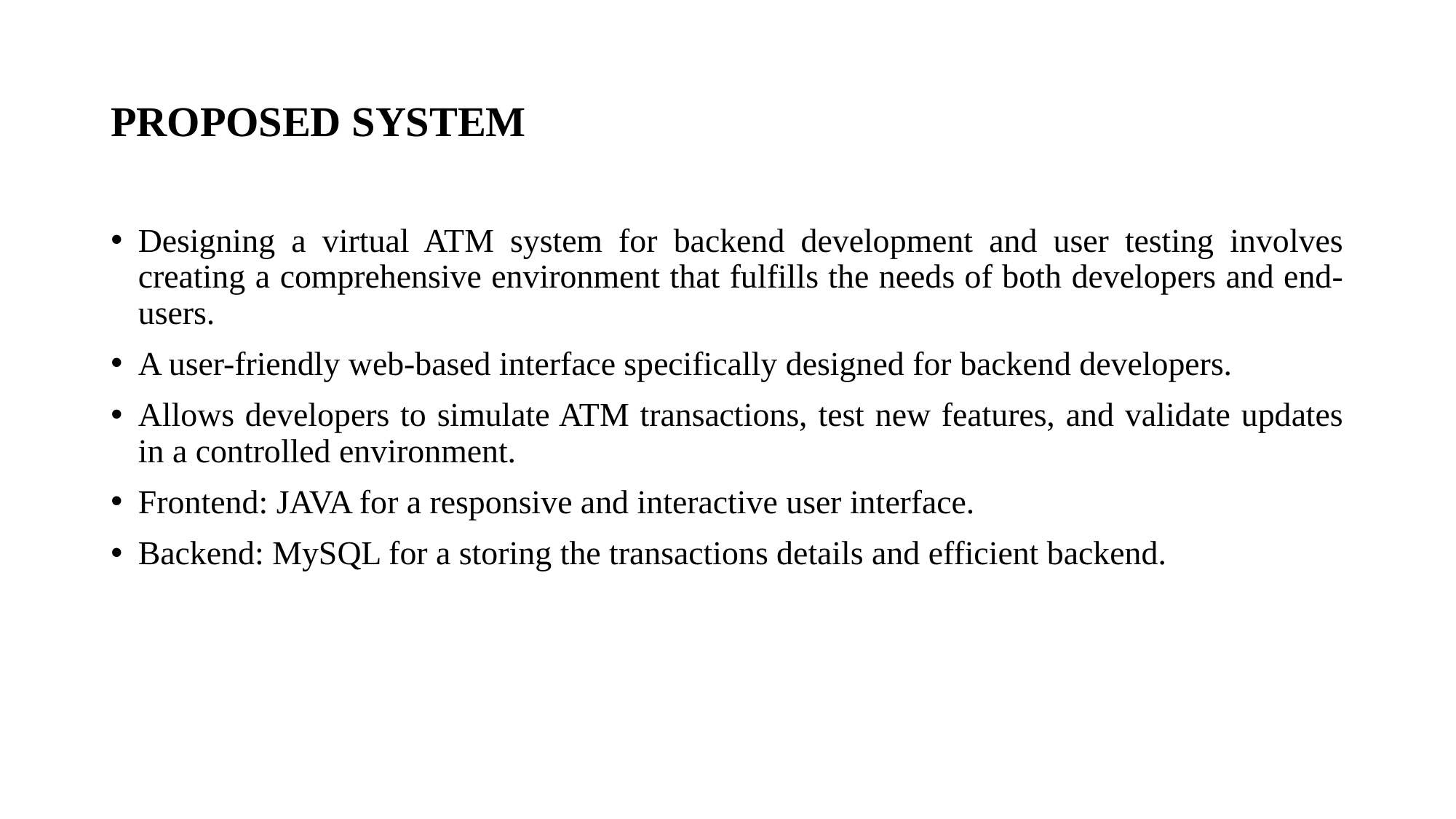

# PROPOSED SYSTEM
Designing a virtual ATM system for backend development and user testing involves creating a comprehensive environment that fulfills the needs of both developers and end-users.
A user-friendly web-based interface specifically designed for backend developers.
Allows developers to simulate ATM transactions, test new features, and validate updates in a controlled environment.
Frontend: JAVA for a responsive and interactive user interface.
Backend: MySQL for a storing the transactions details and efficient backend.